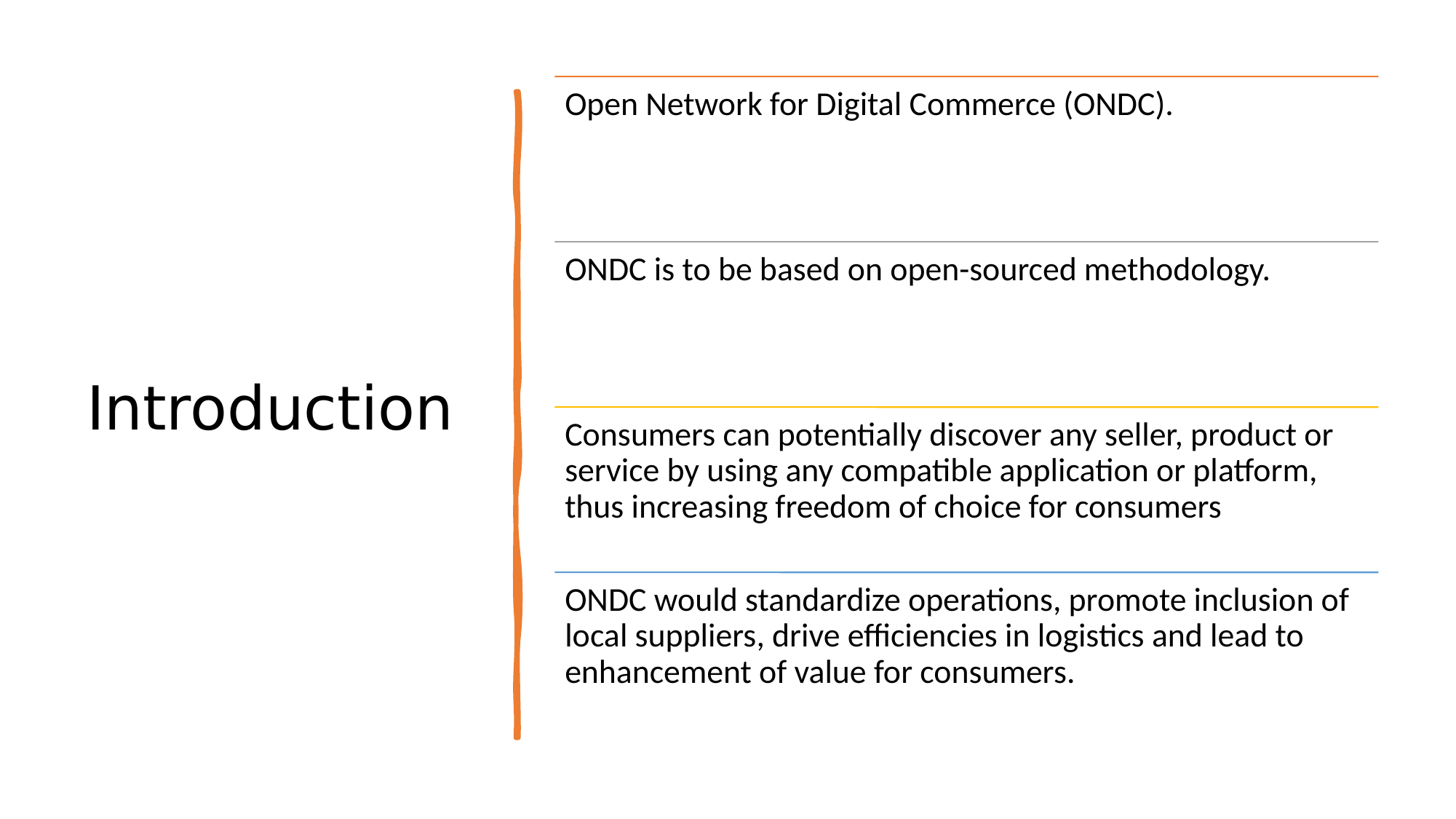

Open Network for Digital Commerce (ONDC).
ONDC is to be based on open-sourced methodology.
Consumers can potentially discover any seller, product or service by using any compatible application or platform, thus increasing freedom of choice for consumers
ONDC would standardize operations, promote inclusion of local suppliers, drive efficiencies in logistics and lead to enhancement of value for consumers.
# Introduction

2